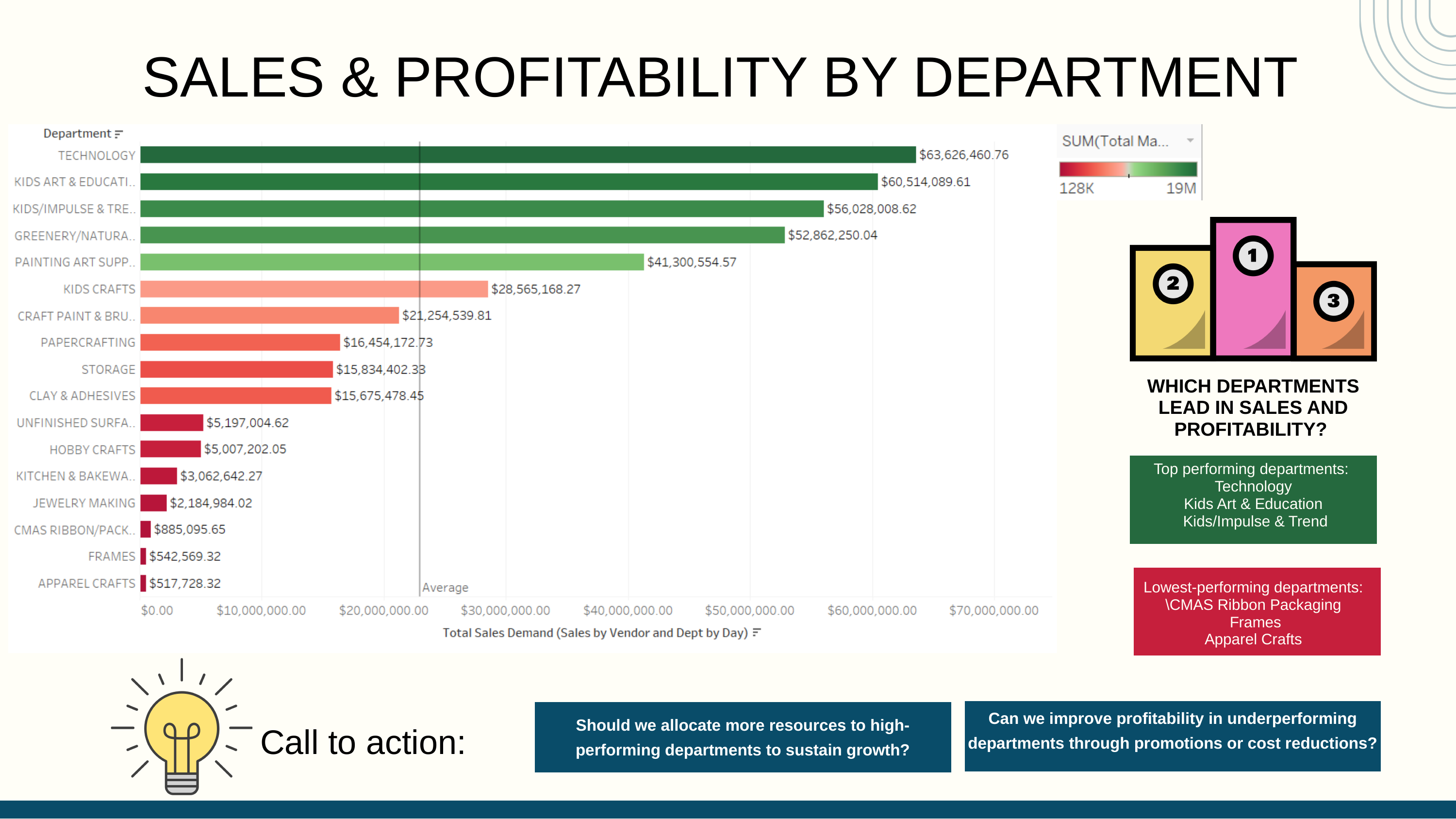

SALES & PROFITABILITY BY DEPARTMENT

WHICH DEPARTMENTS LEAD IN SALES AND PROFITABILITY?

Top performing departments:
Technology
Kids Art & Education
 Kids/Impulse & Trend

Lowest-performing departments:
\CMAS Ribbon Packaging
 Frames
Apparel Crafts

Can we improve profitability in underperforming departments through promotions or cost reductions?

Should we allocate more resources to high-performing departments to sustain growth?

Call to action: